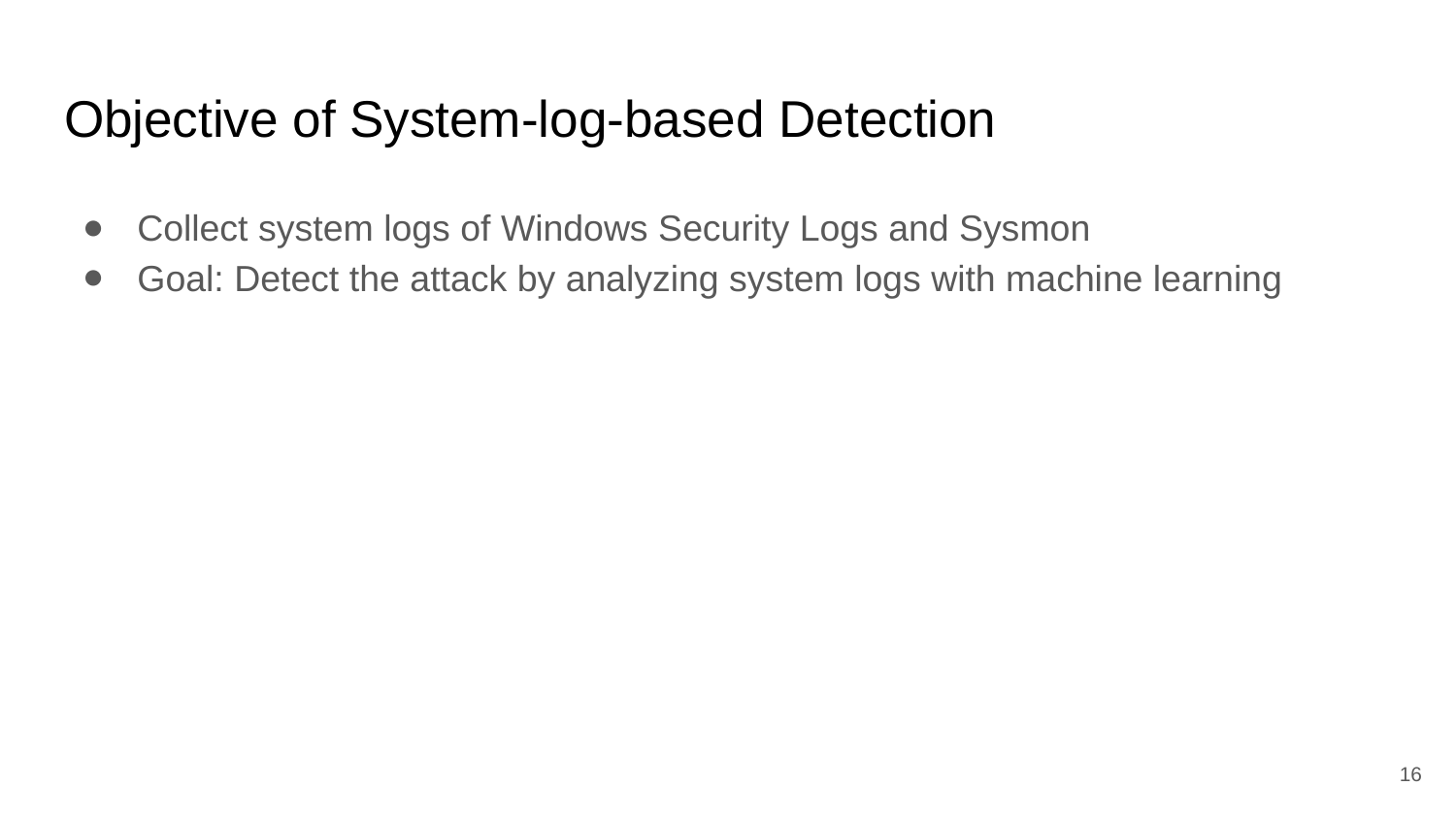

# Objective of System-log-based Detection
Collect system logs of Windows Security Logs and Sysmon
Goal: Detect the attack by analyzing system logs with machine learning
16